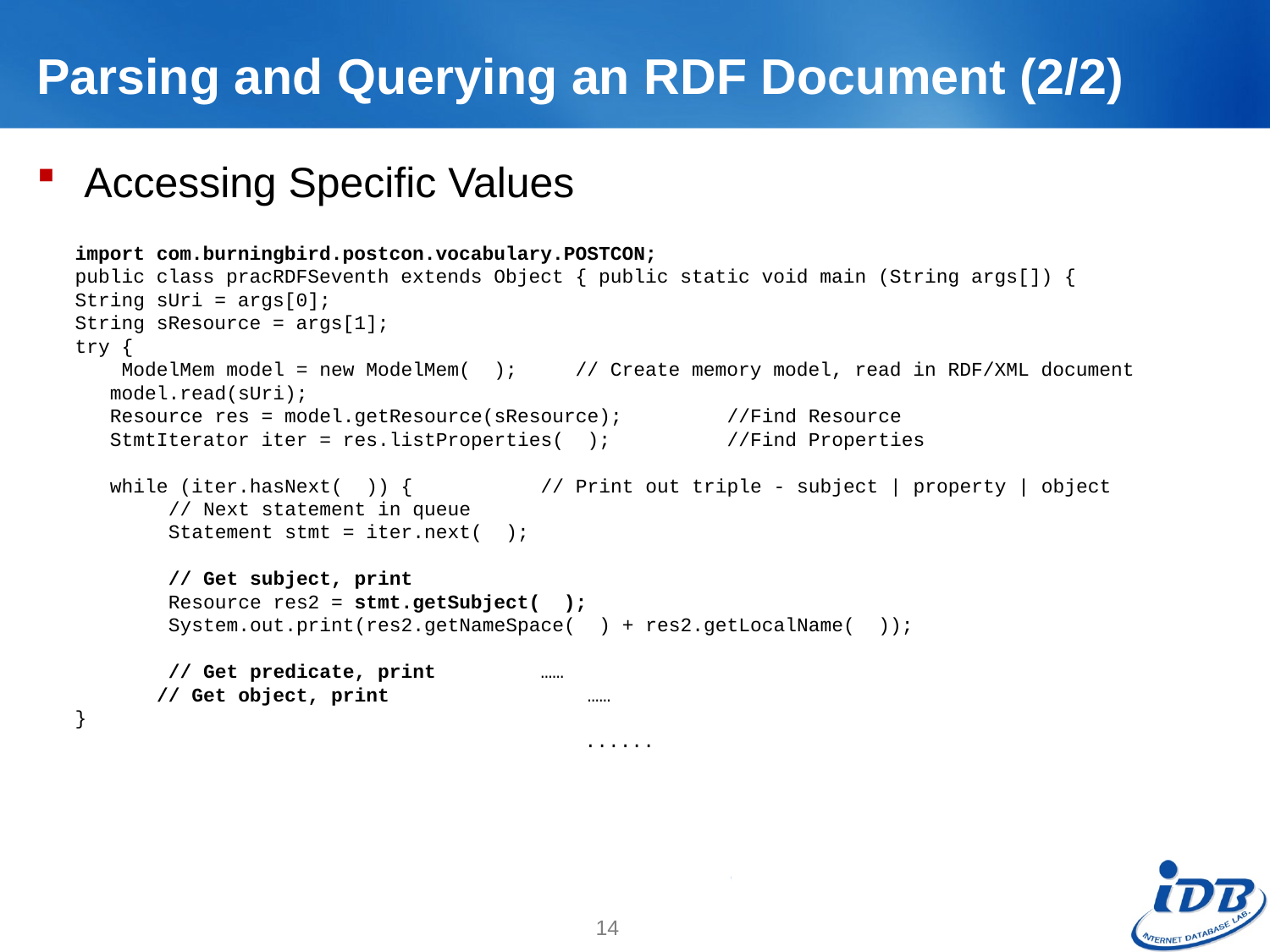

# Parsing and Querying an RDF Document (2/2)
Accessing Specific Values

import com.burningbird.postcon.vocabulary.POSTCON;
public class pracRDFSeventh extends Object { public static void main (String args[]) {
String sUri = args[0];
String sResource = args[1];
try {
    ModelMem model = new ModelMem(  );     // Create memory model, read in RDF/XML document
   model.read(sUri);
   Resource res = model.getResource(sResource);         //Find Resource
   StmtIterator iter = res.listProperties(  );          //Find Properties

   while (iter.hasNext(  )) {           // Print out triple - subject | property | object
        // Next statement in queue
        Statement stmt = iter.next(  );

        // Get subject, print
        Resource res2 = stmt.getSubject(  );
        System.out.print(res2.getNameSpace(  ) + res2.getLocalName(  ));

        // Get predicate, print         ……
       // Get object, print                 ……
}
 ......
14